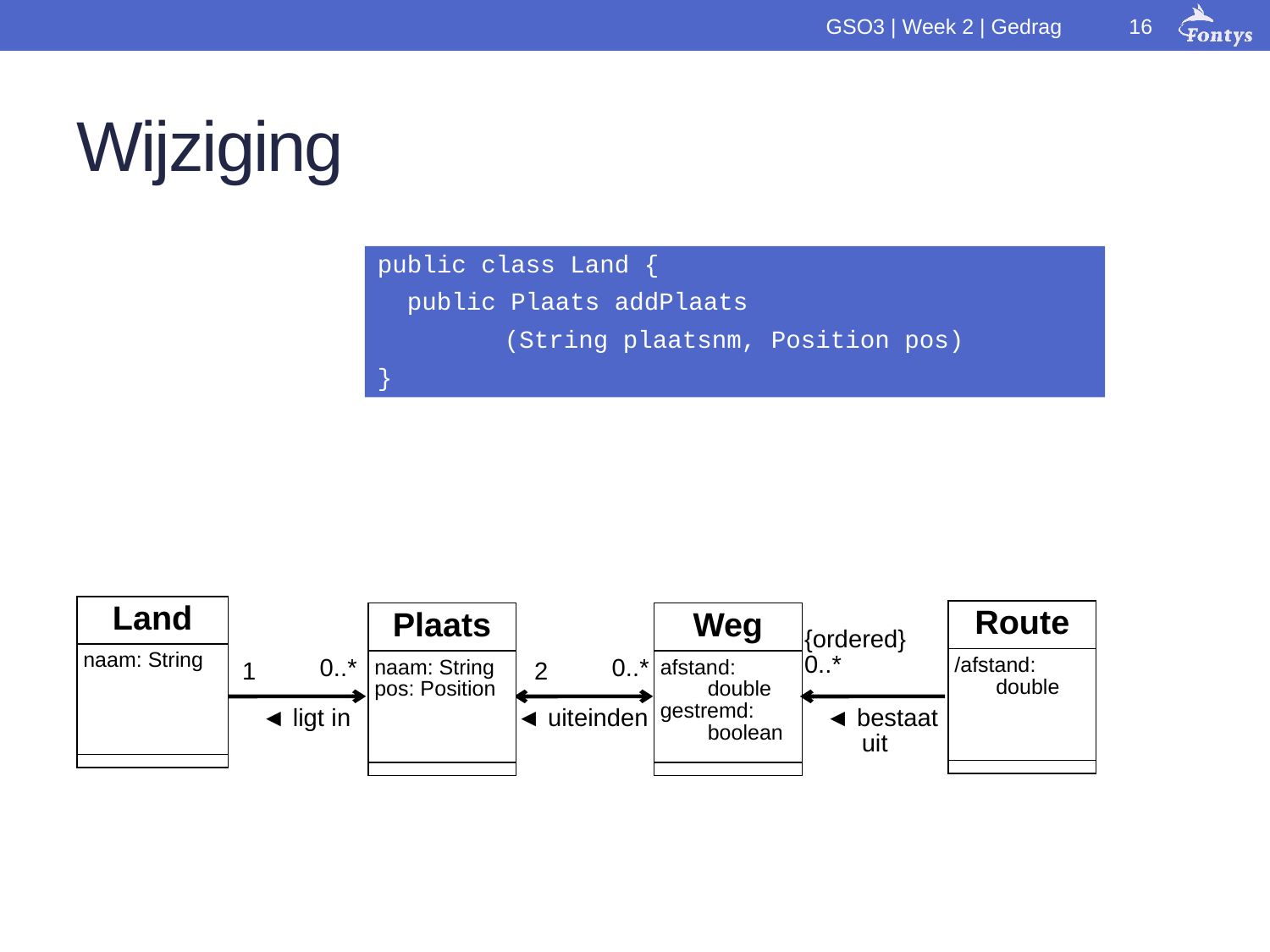

16
GSO3 | Week 2 | Gedrag
# Wijziging
public class Land {
  public Plaats addPlaats
	(String plaatsnm, Position pos)
}
public class Weg {
  public void setGestremd(boolean gestremd)
}
Land
naam: String

Route
/afstand:
       double

  {ordered}
0..*
Plaats
naam: String
pos: Position

Weg
afstand:
        double
gestremd:
        boolean

 0..*
 0..*
  1
  2

◄ ligt in
◄ uiteinden
◄ bestaat uit